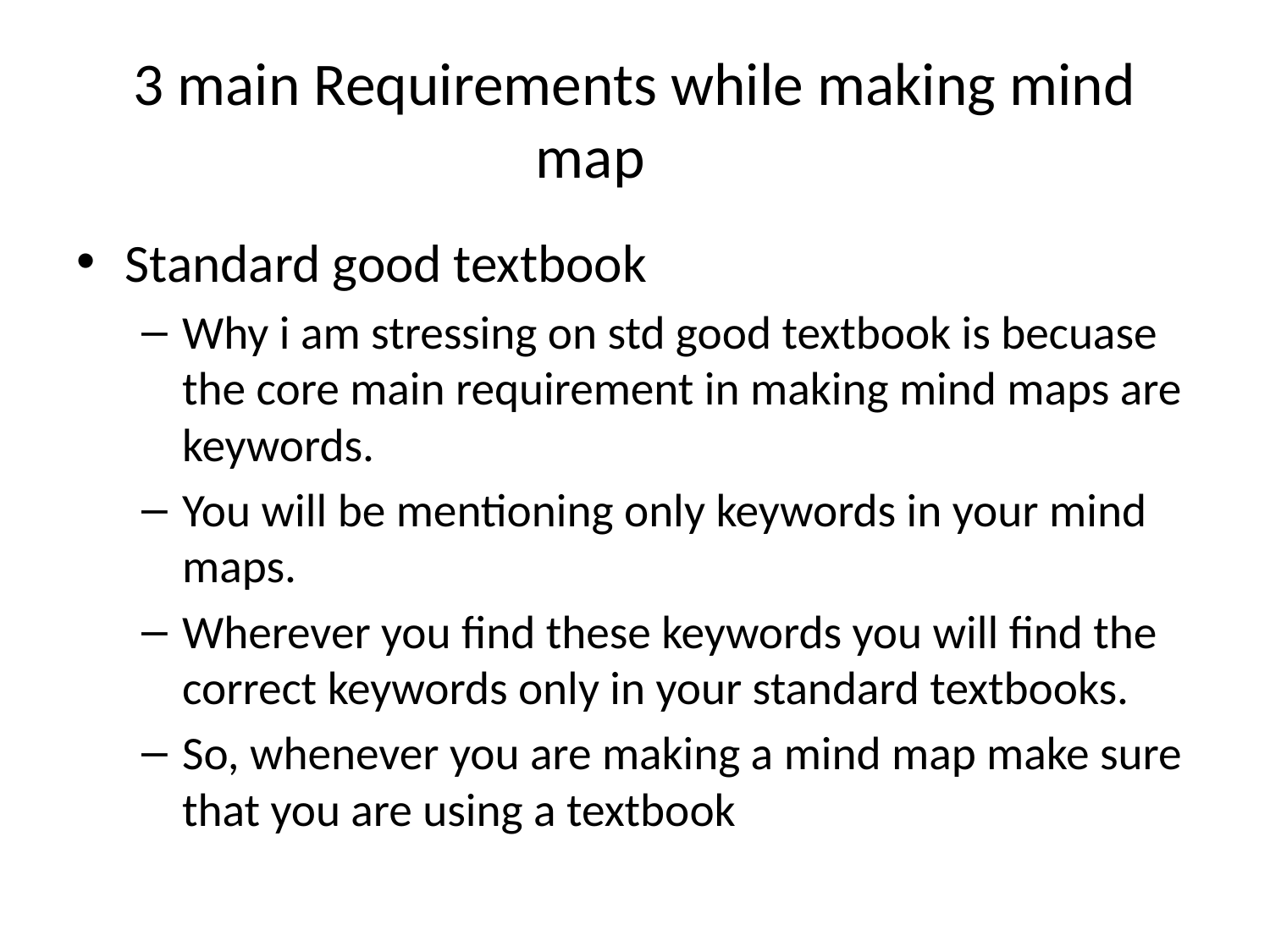

# 3 main Requirements while making mind map
Standard good textbook
Why i am stressing on std good textbook is becuase the core main requirement in making mind maps are keywords.
You will be mentioning only keywords in your mind maps.
Wherever you find these keywords you will find the correct keywords only in your standard textbooks.
So, whenever you are making a mind map make sure that you are using a textbook